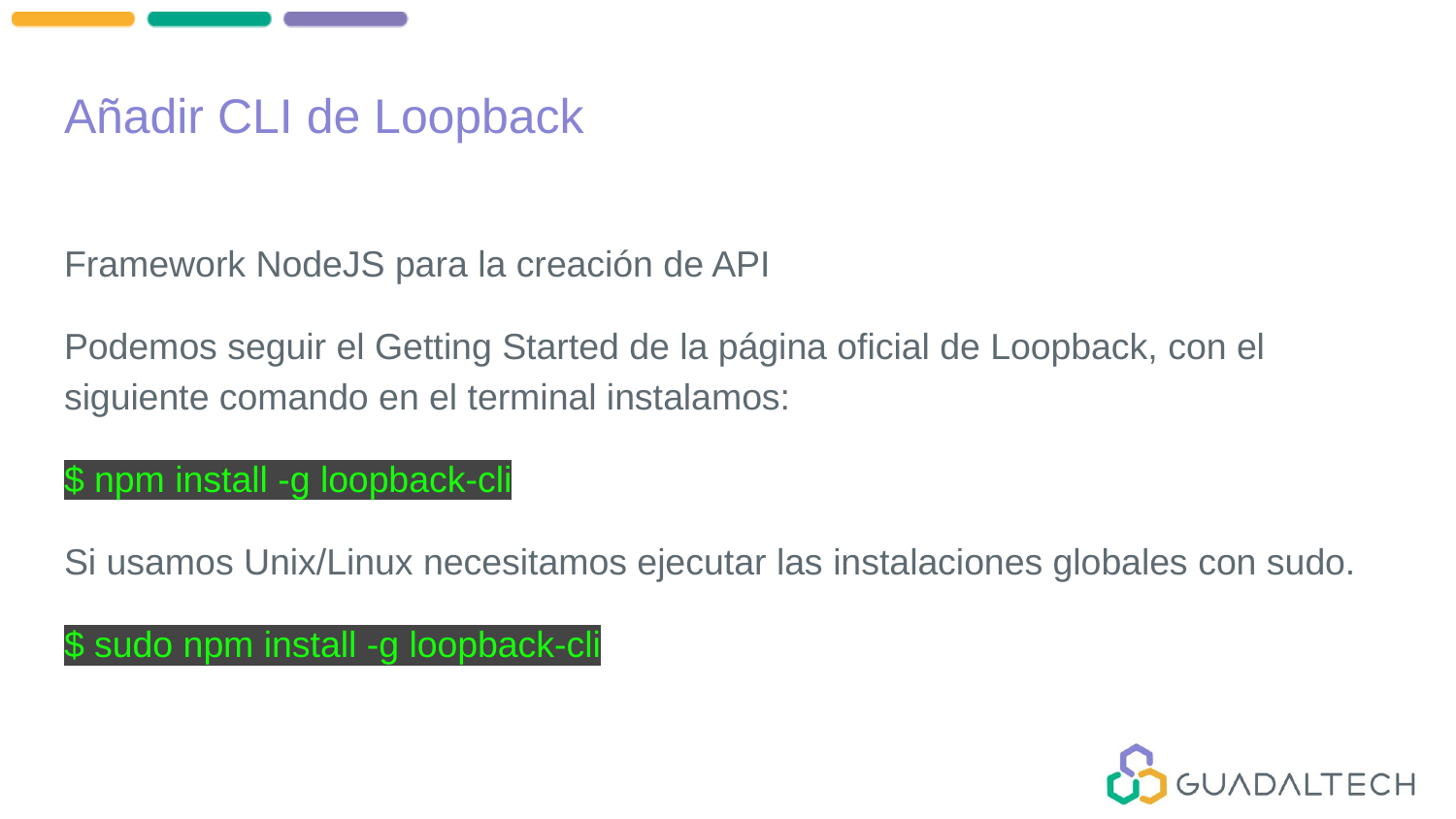

# Añadir CLI de Loopback
Framework NodeJS para la creación de API
Podemos seguir el Getting Started de la página oficial de Loopback, con el siguiente comando en el terminal instalamos:
$ npm install -g loopback-cli
Si usamos Unix/Linux necesitamos ejecutar las instalaciones globales con sudo.
$ sudo npm install -g loopback-cli